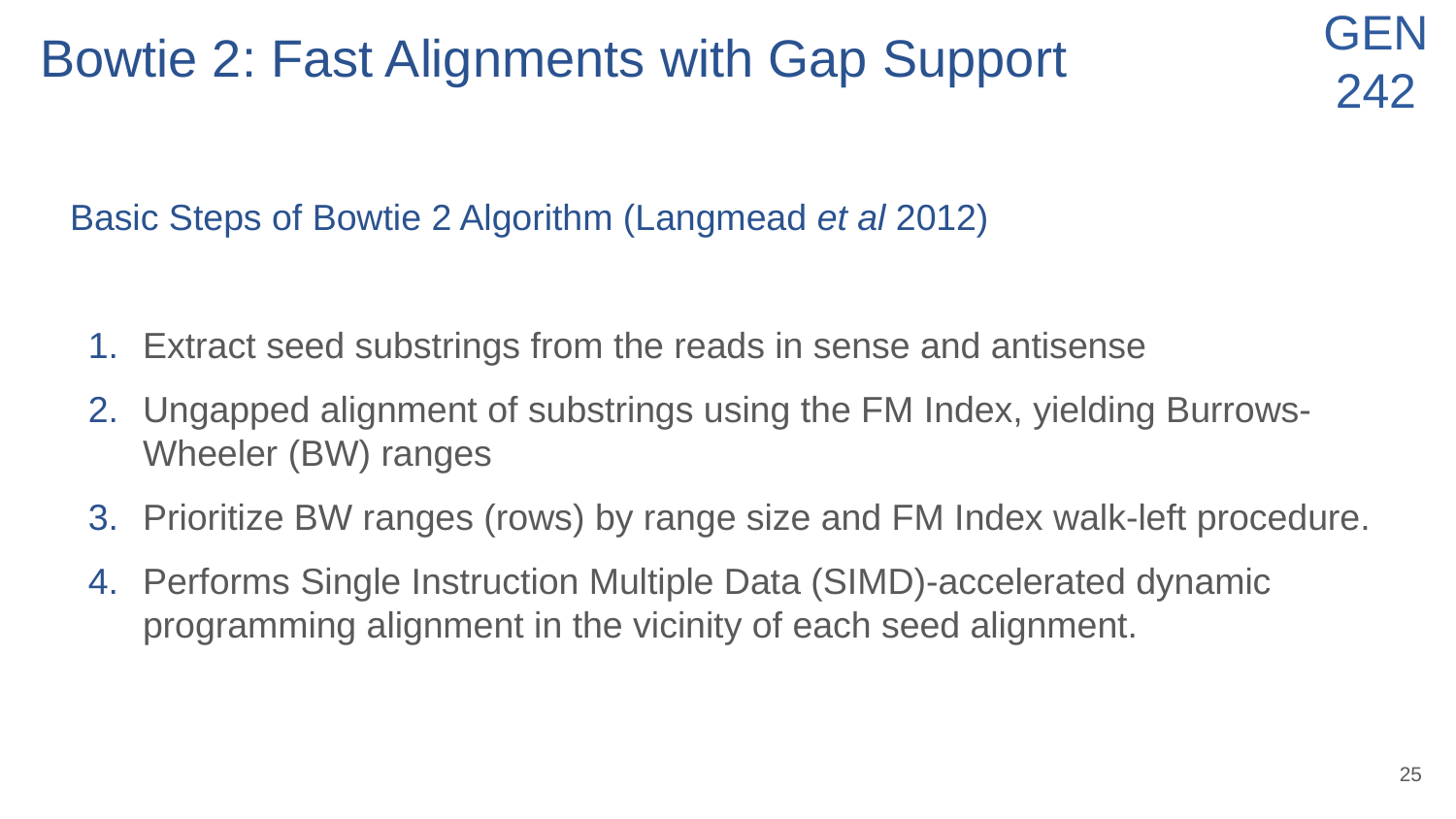

# Bowtie 2: Fast Alignments with Gap Support
Basic Steps of Bowtie 2 Algorithm (Langmead et al 2012)

Extract seed substrings from the reads in sense and antisense
Ungapped alignment of substrings using the FM Index, yielding Burrows-Wheeler (BW) ranges
Prioritize BW ranges (rows) by range size and FM Index walk-left procedure.
Performs Single Instruction Multiple Data (SIMD)-accelerated dynamic programming alignment in the vicinity of each seed alignment.

25